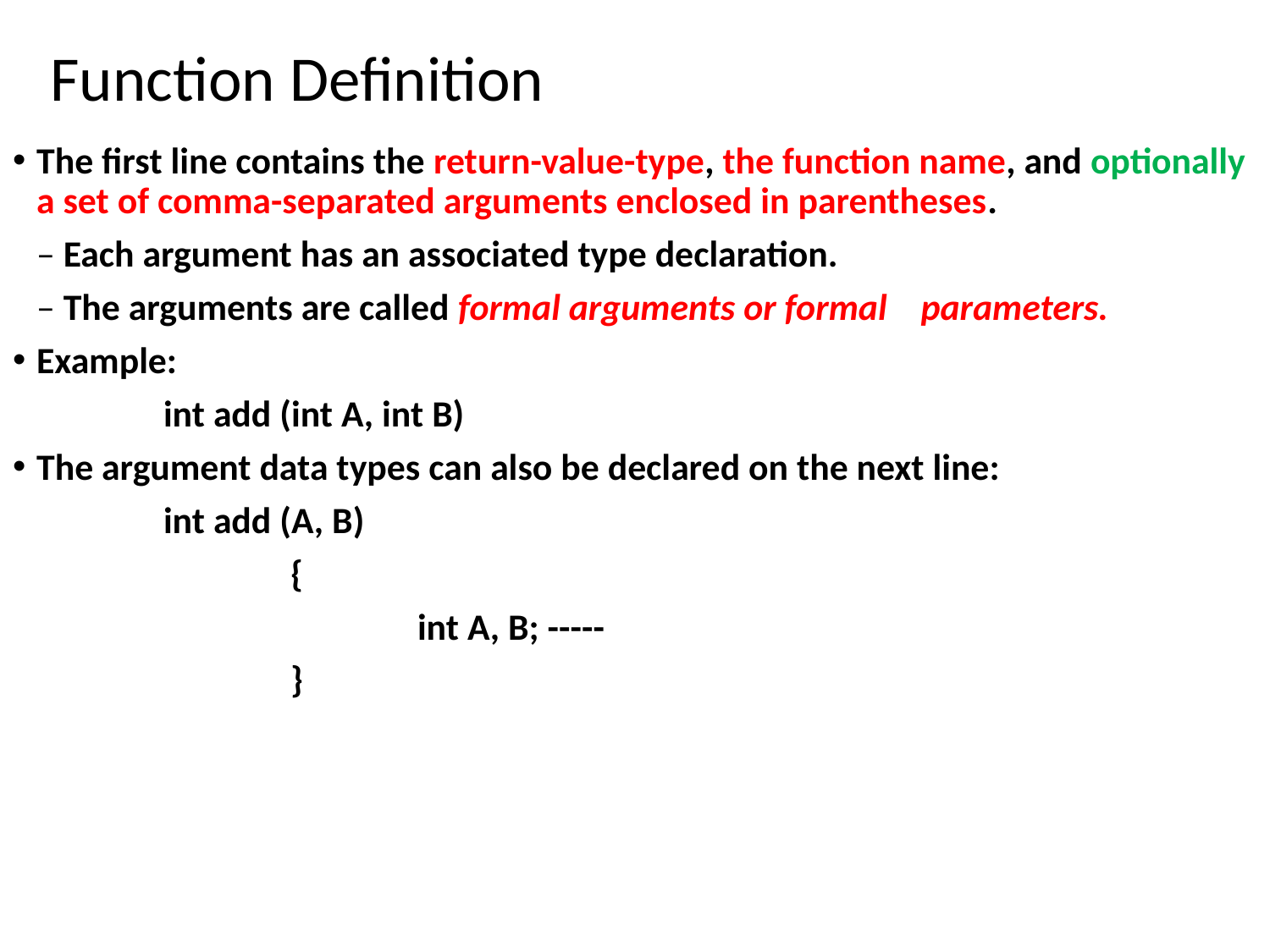

# Function Definition
The first line contains the return-value-type, the function name, and optionally a set of comma-separated arguments enclosed in parentheses.
	– Each argument has an associated type declaration.
	– The arguments are called formal arguments or formal    parameters.
Example:
		int add (int A, int B)
The argument data types can also be declared on the next line:
		int add (A, B)
			{
				int A, B; -----
			}